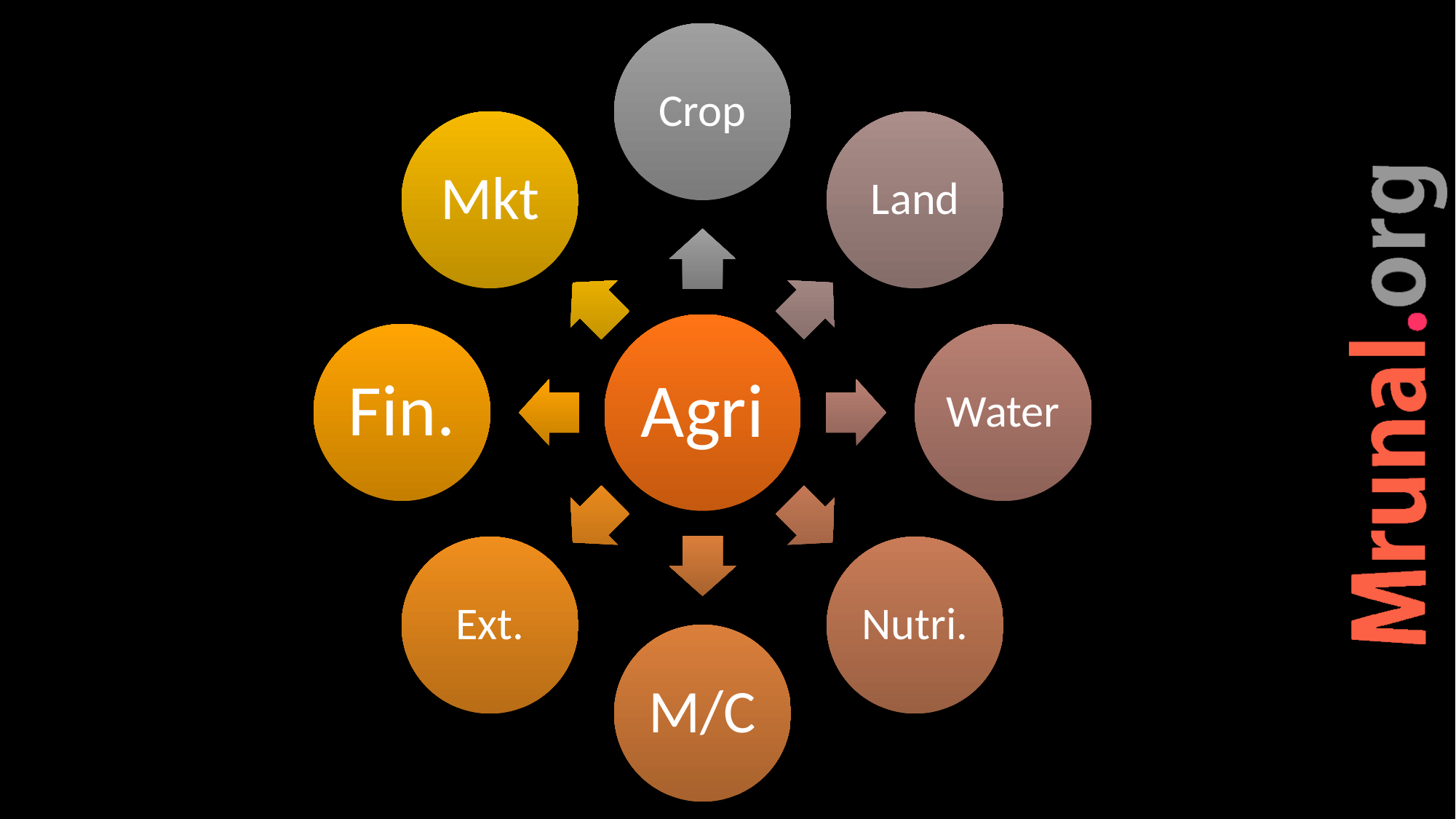

Agri

Crop

Land

Water

Nutri.

M/C

Ext.

Fin.

Mkt